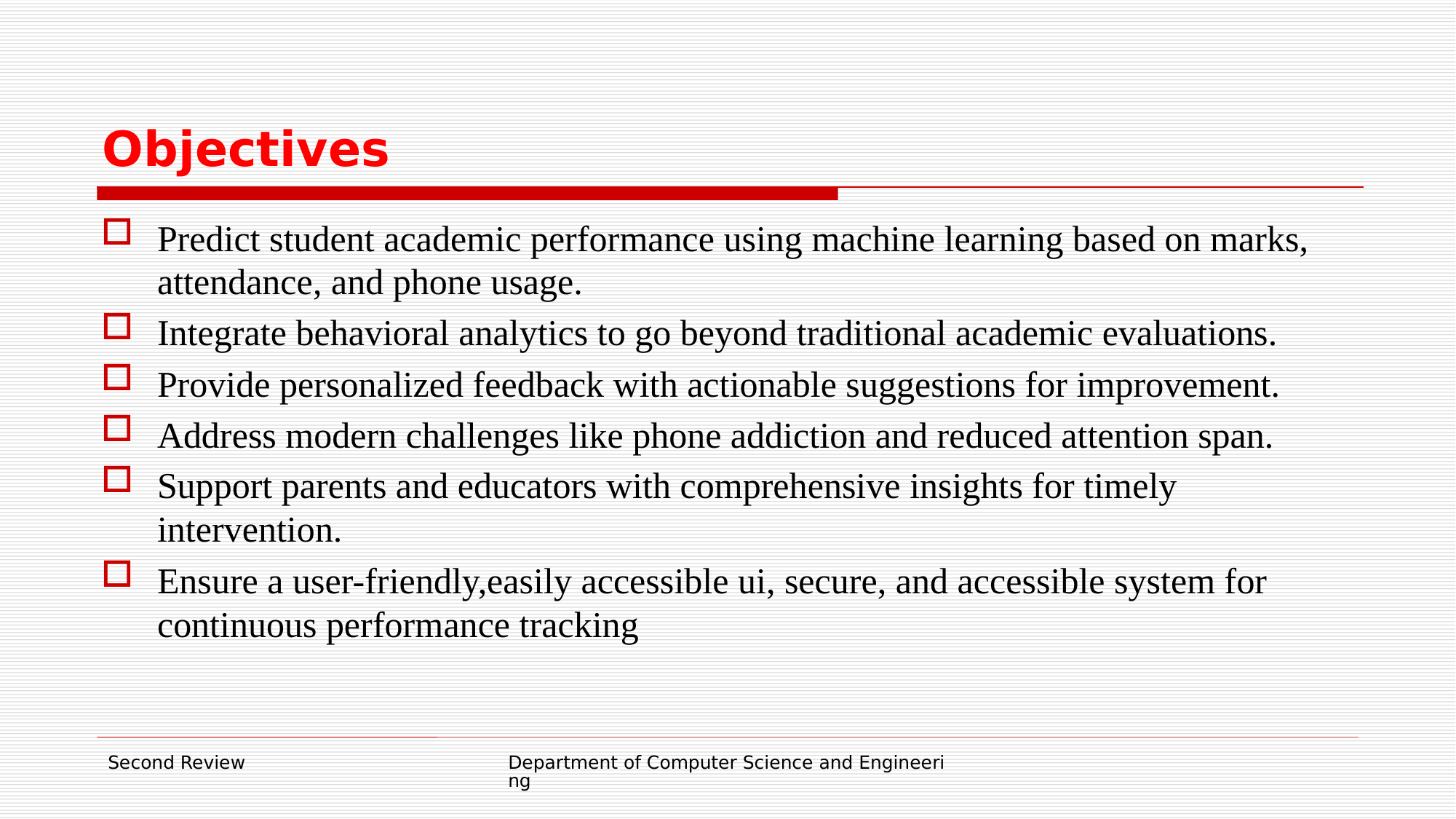

# Objectives
Predict student academic performance using machine learning based on marks, attendance, and phone usage.
Integrate behavioral analytics to go beyond traditional academic evaluations.
Provide personalized feedback with actionable suggestions for improvement.
Address modern challenges like phone addiction and reduced attention span.
Support parents and educators with comprehensive insights for timely intervention.
Ensure a user-friendly,easily accessible ui, secure, and accessible system for continuous performance tracking

Second Review
Department of Computer Science and Engineering
4